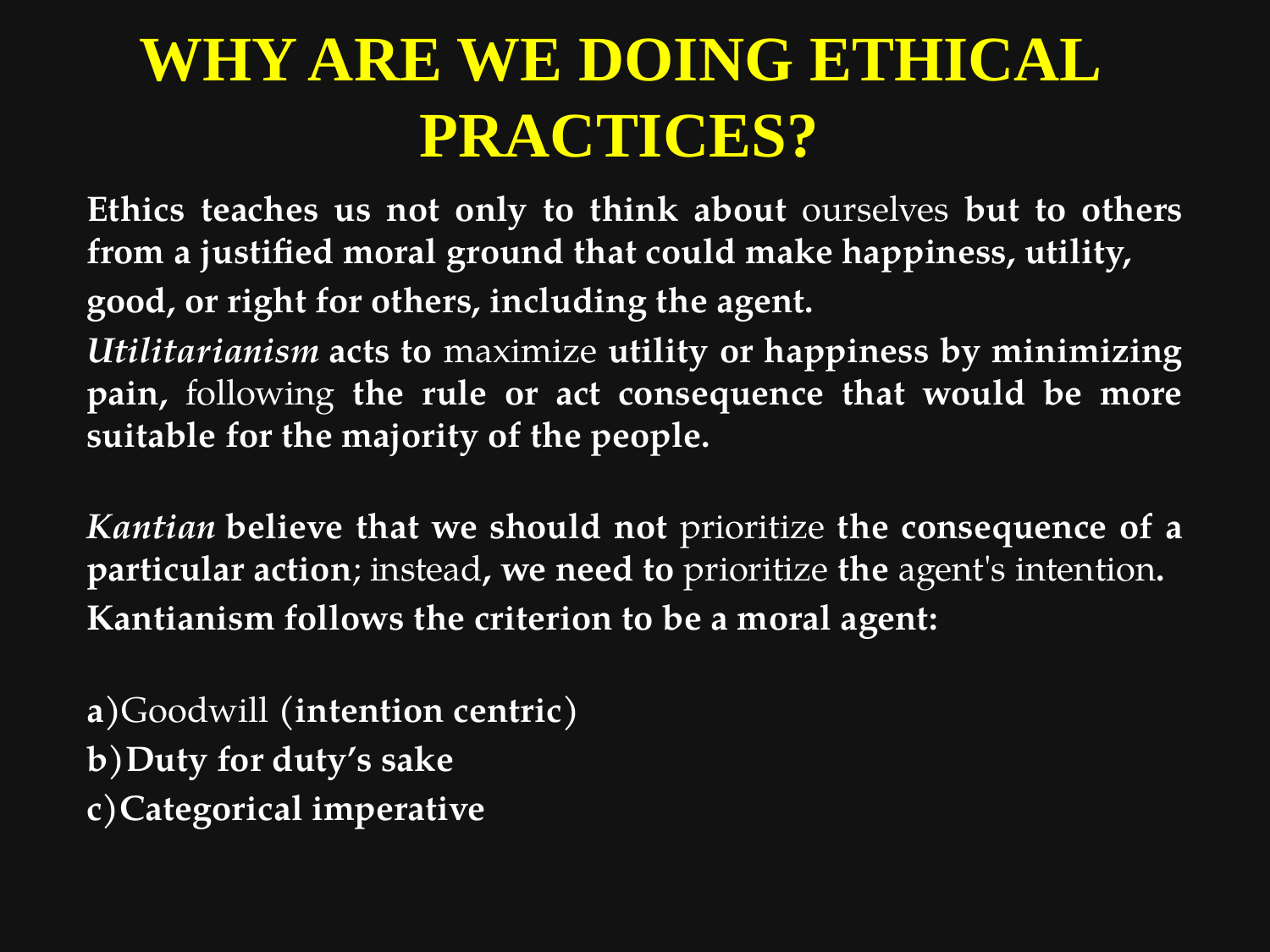

# Why are we doing ethical practices?
Ethics teaches us not only to think about ourselves but to others from a justified moral ground that could make happiness, utility,
good, or right for others, including the agent.
Utilitarianism acts to maximize utility or happiness by minimizing pain, following the rule or act consequence that would be more suitable for the majority of the people.
Kantian believe that we should not prioritize the consequence of a particular action; instead, we need to prioritize the agent's intention.
Kantianism follows the criterion to be a moral agent:
a)Goodwill (intention centric)
b)Duty for duty’s sake
c)Categorical imperative